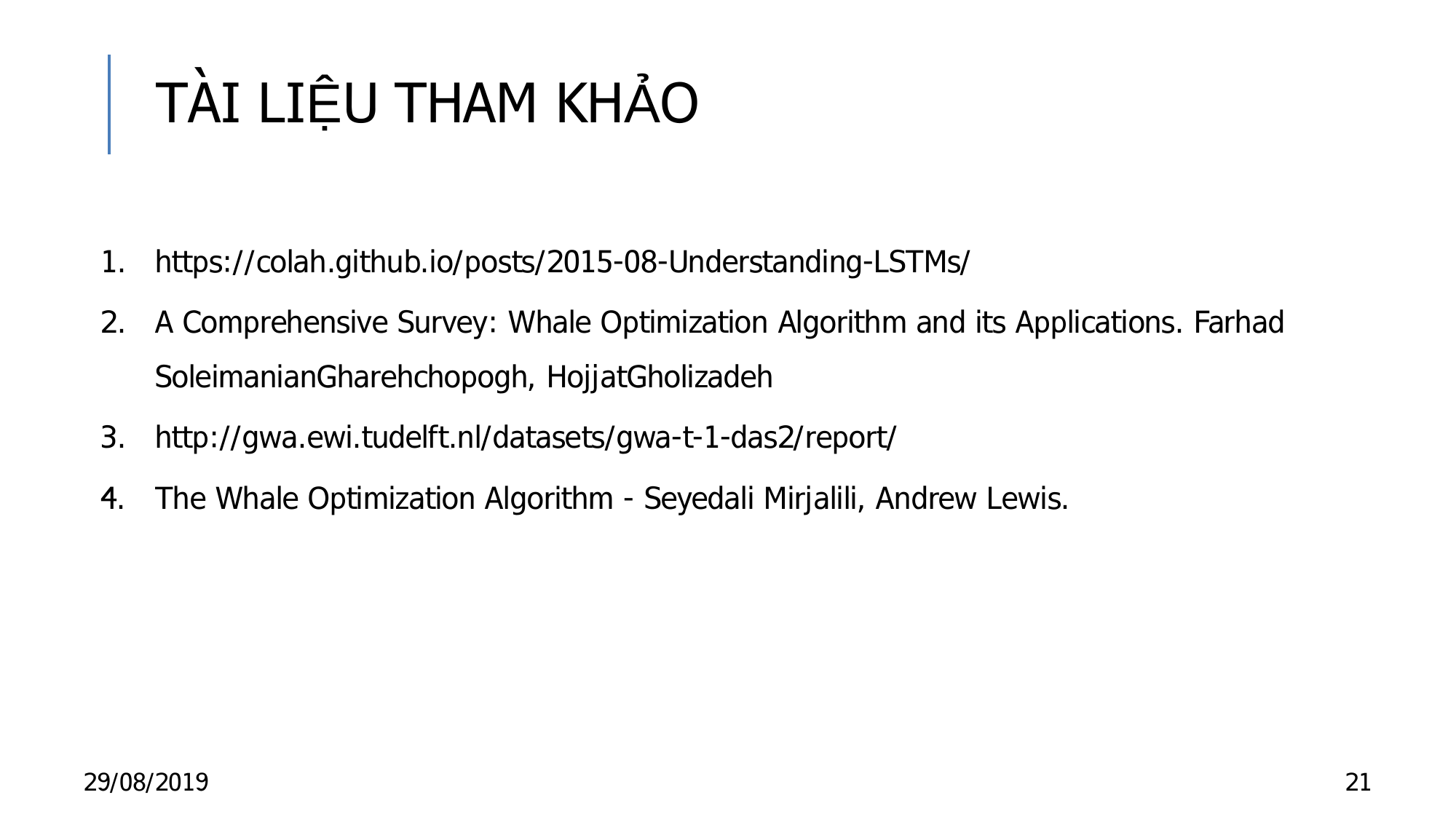

# TÀI LIỆU THAM KHẢO
https://colah.github.io/posts/2015-08-Understanding-LSTMs/
A Comprehensive Survey: Whale Optimization Algorithm and its Applications. Farhad SoleimanianGharehchopogh, HojjatGholizadeh
http://gwa.ewi.tudelft.nl/datasets/gwa-t-1-das2/report/
The Whale Optimization Algorithm - Seyedali Mirjalili, Andrew Lewis.
29/08/2019
21